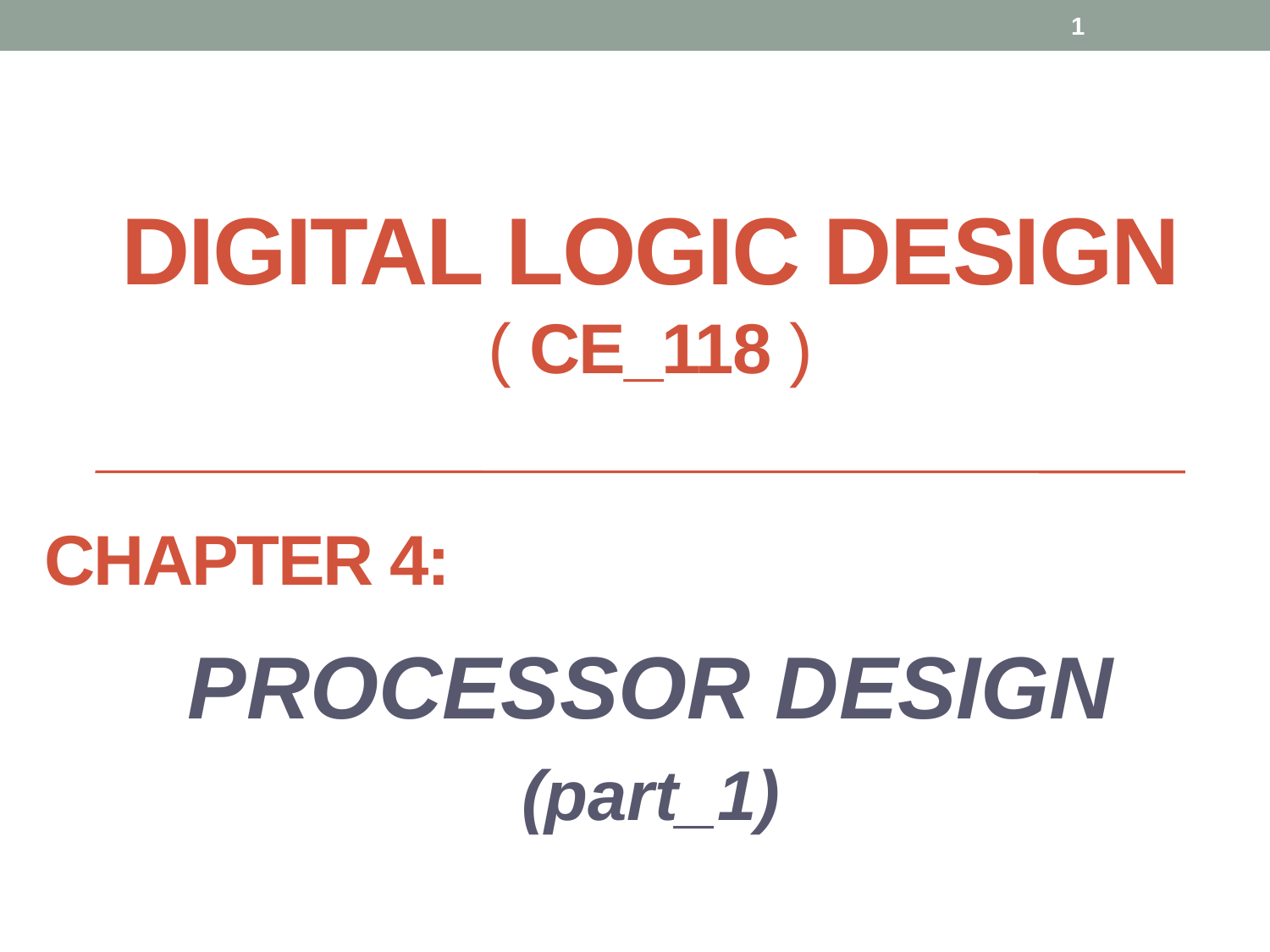

1
DIGITAL LOGIC DESIGN
( ce_118 )
# Chapter 4:
PROCESSOR DESIGN
(part_1)